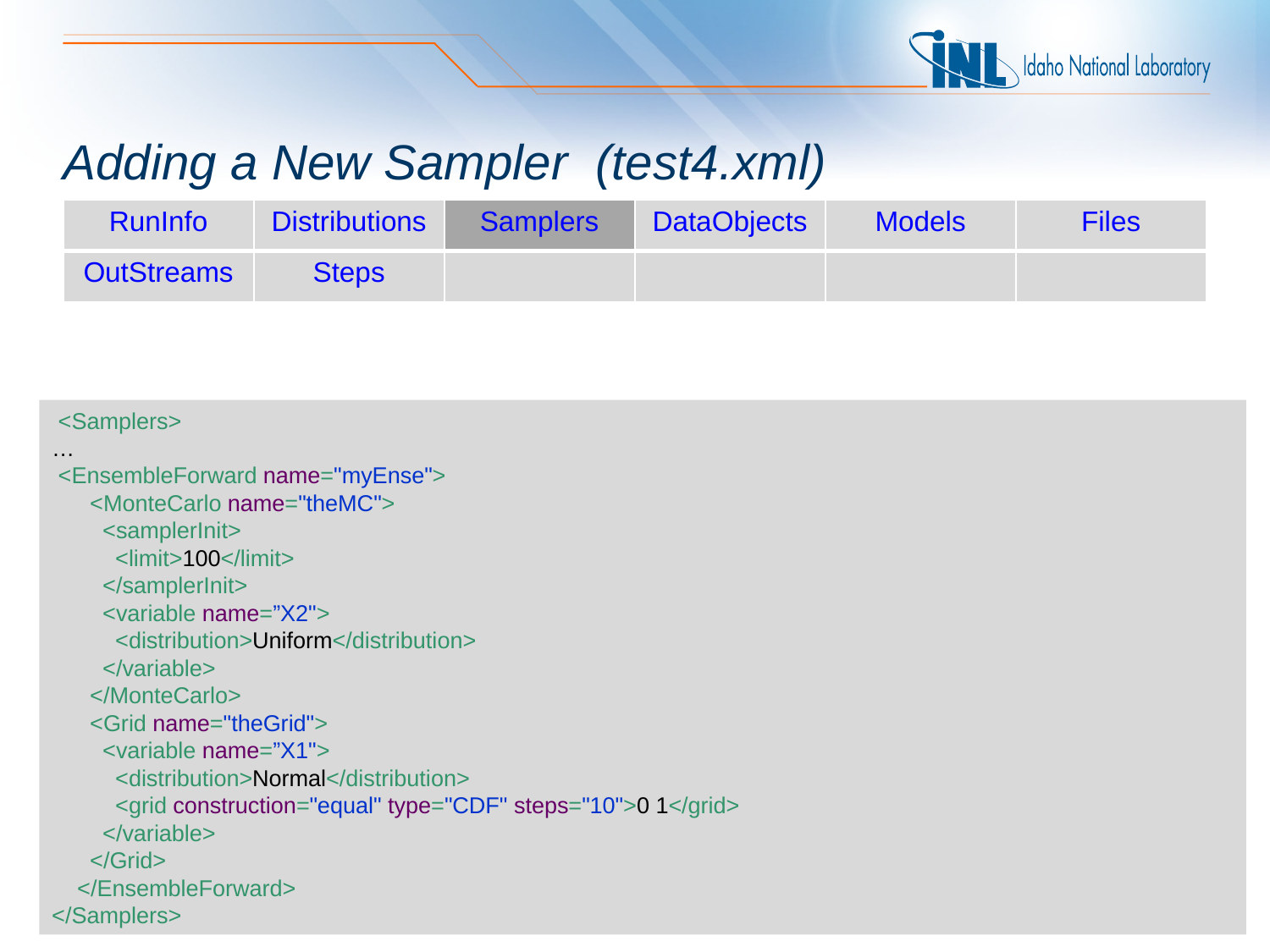

# Adding a New Sampler  (test4.xml)
| RunInfo | Distributions | Samplers | DataObjects | Models | Files |
| --- | --- | --- | --- | --- | --- |
| OutStreams | Steps |  |  |  |  |
 <Samplers>
…
 <EnsembleForward name="myEnse">
      <MonteCarlo name="theMC">
        <samplerInit>
          <limit>100</limit>
        </samplerInit>
        <variable name=”X2">
          <distribution>Uniform</distribution>
        </variable>
      </MonteCarlo>
      <Grid name="theGrid">
        <variable name=”X1">
          <distribution>Normal</distribution>
          <grid construction="equal" type="CDF" steps="10">0 1</grid>
        </variable>
      </Grid>
    </EnsembleForward>
</Samplers>